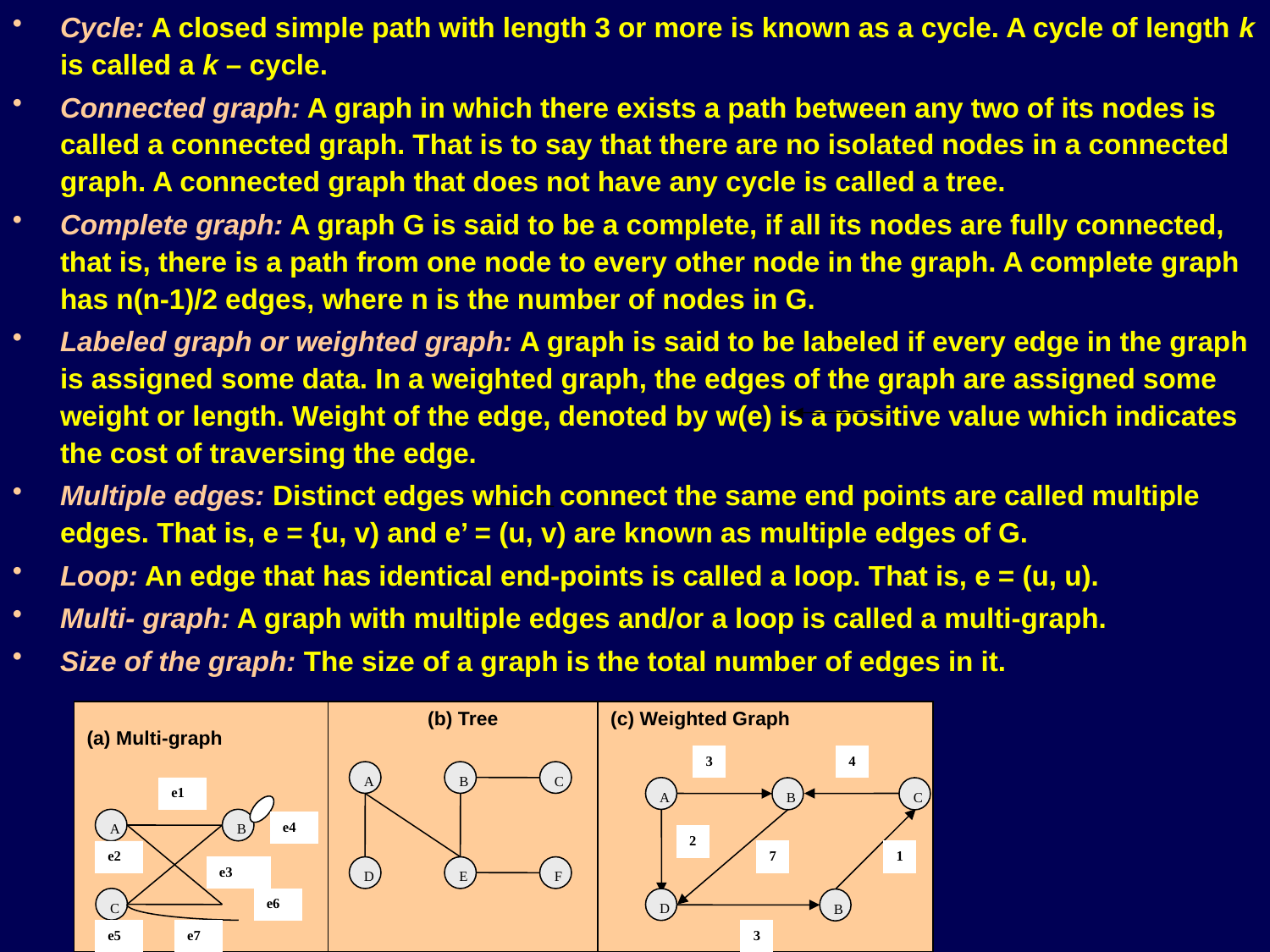

Cycle: A closed simple path with length 3 or more is known as a cycle. A cycle of length k is called a k – cycle.
Connected graph: A graph in which there exists a path between any two of its nodes is called a connected graph. That is to say that there are no isolated nodes in a connected graph. A connected graph that does not have any cycle is called a tree.
Complete graph: A graph G is said to be a complete, if all its nodes are fully connected, that is, there is a path from one node to every other node in the graph. A complete graph has n(n-1)/2 edges, where n is the number of nodes in G.
Labeled graph or weighted graph: A graph is said to be labeled if every edge in the graph is assigned some data. In a weighted graph, the edges of the graph are assigned some weight or length. Weight of the edge, denoted by w(e) is a positive value which indicates the cost of traversing the edge.
Multiple edges: Distinct edges which connect the same end points are called multiple edges. That is, e = {u, v) and e’ = (u, v) are known as multiple edges of G.
Loop: An edge that has identical end-points is called a loop. That is, e = (u, u).
Multi- graph: A graph with multiple edges and/or a loop is called a multi-graph.
Size of the graph: The size of a graph is the total number of edges in it.

| (a) Multi-graph | (b) Tree | (c) Weighted Graph |
| --- | --- | --- |
3
4
A
B
C

2
7
1
D
B

3
A
B
C

D
E
F

e1

A
B
e4

e2
e3
C
e6

e5
e7